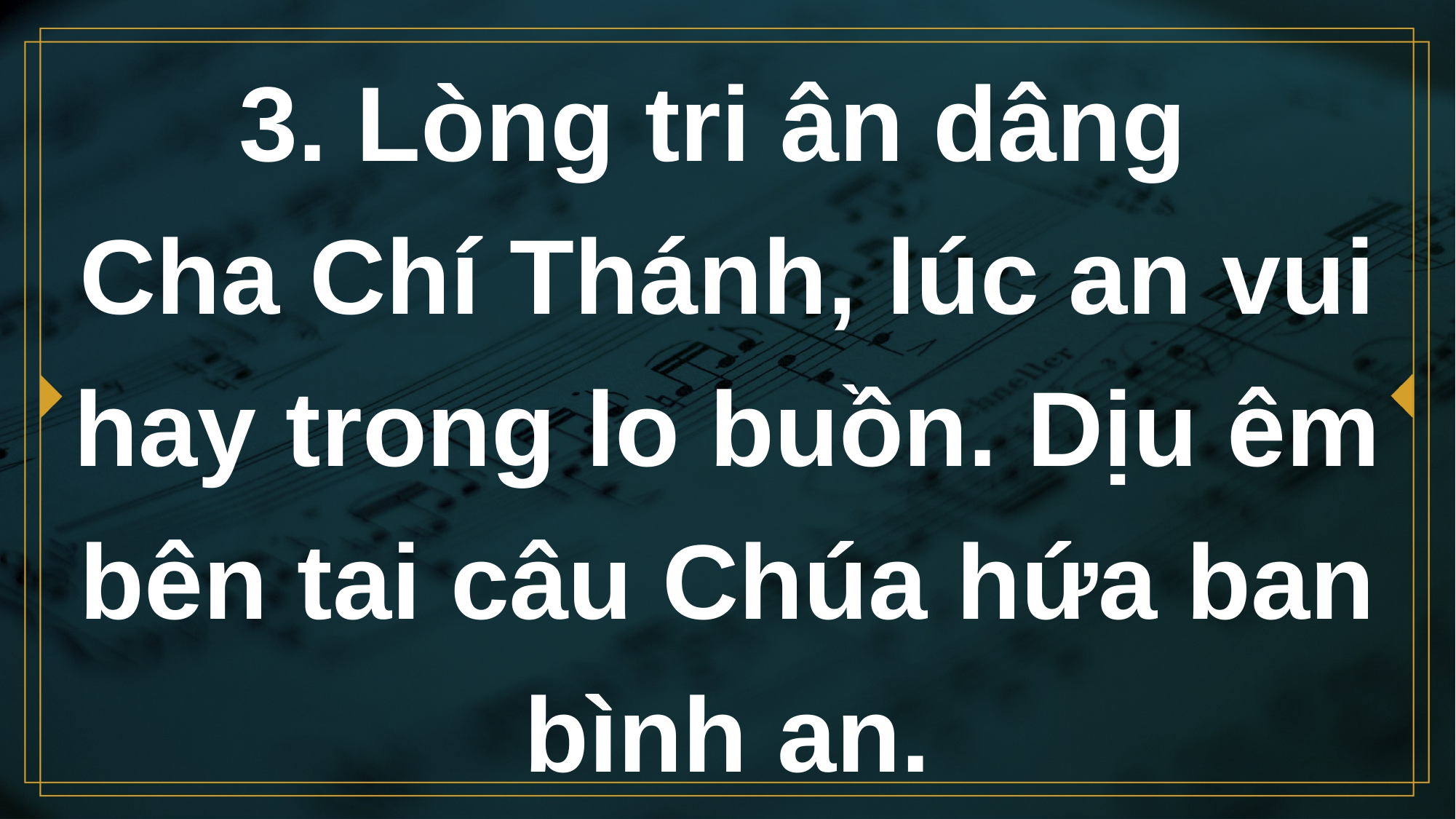

# 3. Lòng tri ân dâng Cha Chí Thánh, lúc an vui hay trong lo buồn. Dịu êm bên tai câu Chúa hứa ban bình an.